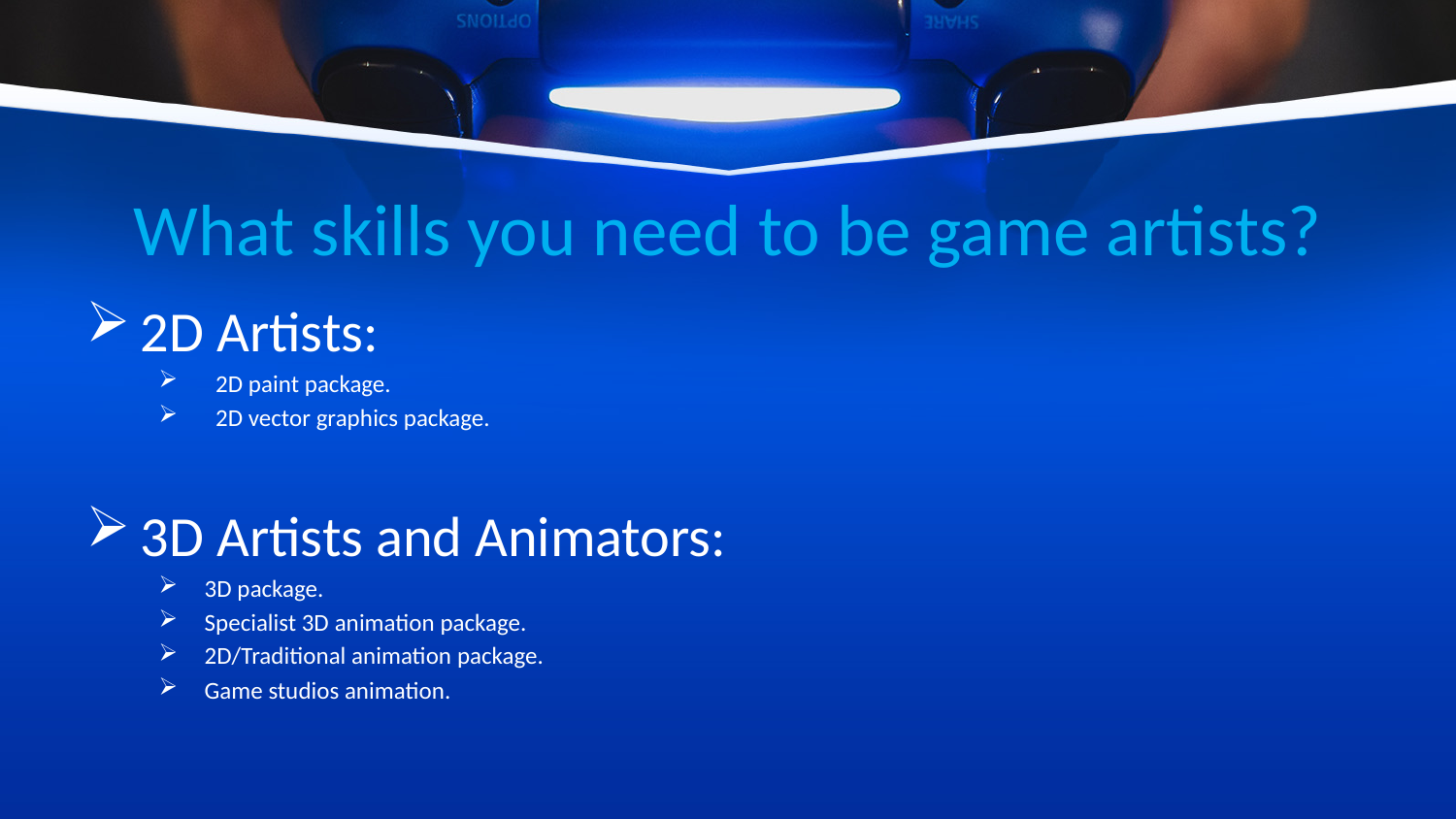

# What skills you need to be game artists?
2D Artists:
  2D paint package.
  2D vector graphics package.

3D Artists and Animators:
3D package.
Specialist 3D animation package.
2D/Traditional animation package.
Game studios animation.